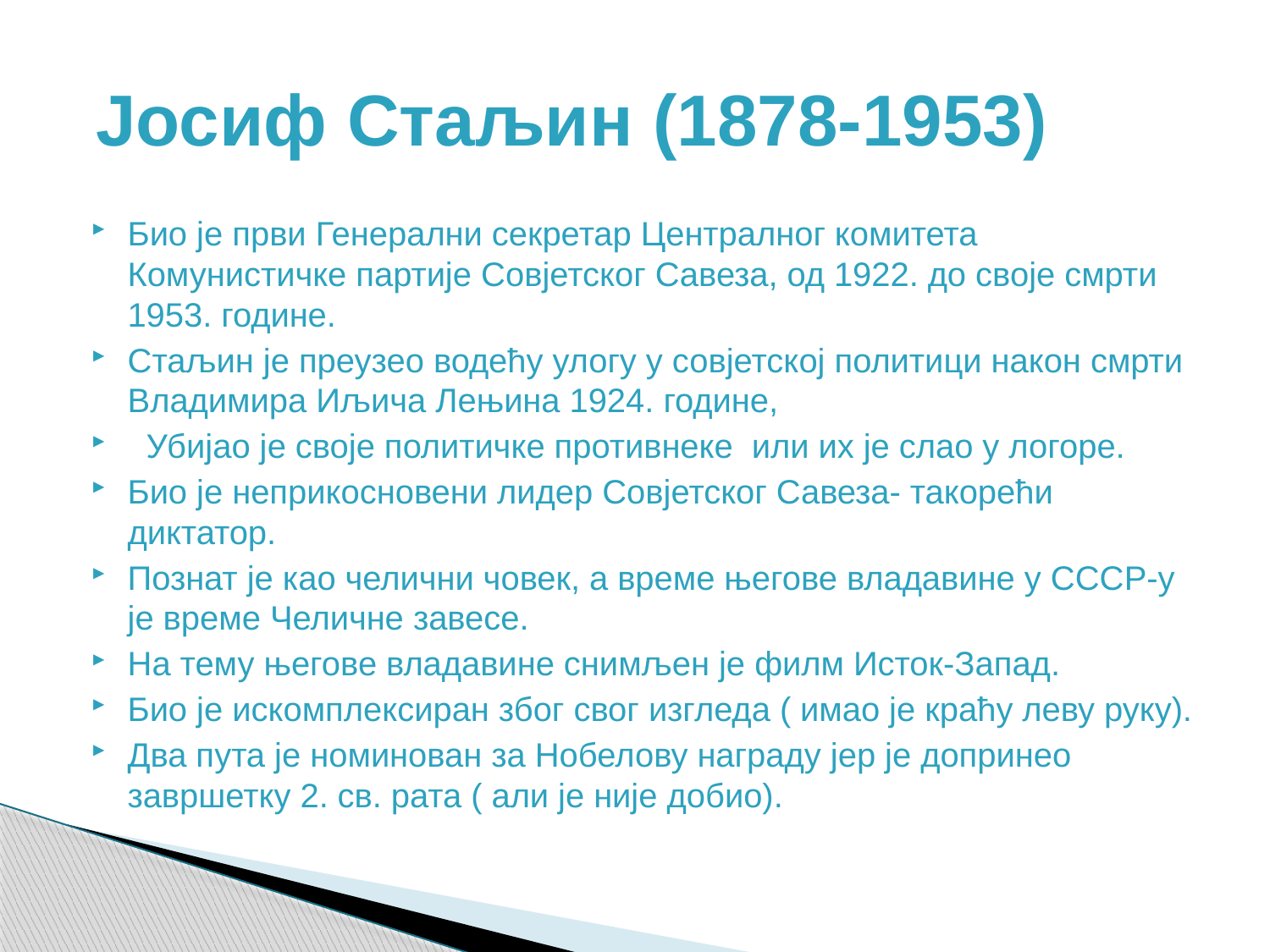

# Јосиф Стаљин (1878-1953)
Био је први Генерални секретар Централног комитета Комунистичке партије Совјетског Савеза, од 1922. до своје смрти 1953. године.
Стаљин је преузео водећу улогу у совјетској политици након смрти Владимира Иљича Лењина 1924. године,
  Убијао је своје политичке противнеке  или их је слао у логоре.
Био је неприкосновени лидер Совјетског Савеза- такорећи диктатор.
Познат је као челични човек, а време његове владавине у СССР-у  је време Челичне завесе.
На тему његове владавине снимљен је филм Исток-Запад.
Био је искомплексиран због свог изгледа ( имао је краћу леву руку).
Два пута је номинован за Нобелову награду јер је допринео завршетку 2. св. рата ( али је није добио).